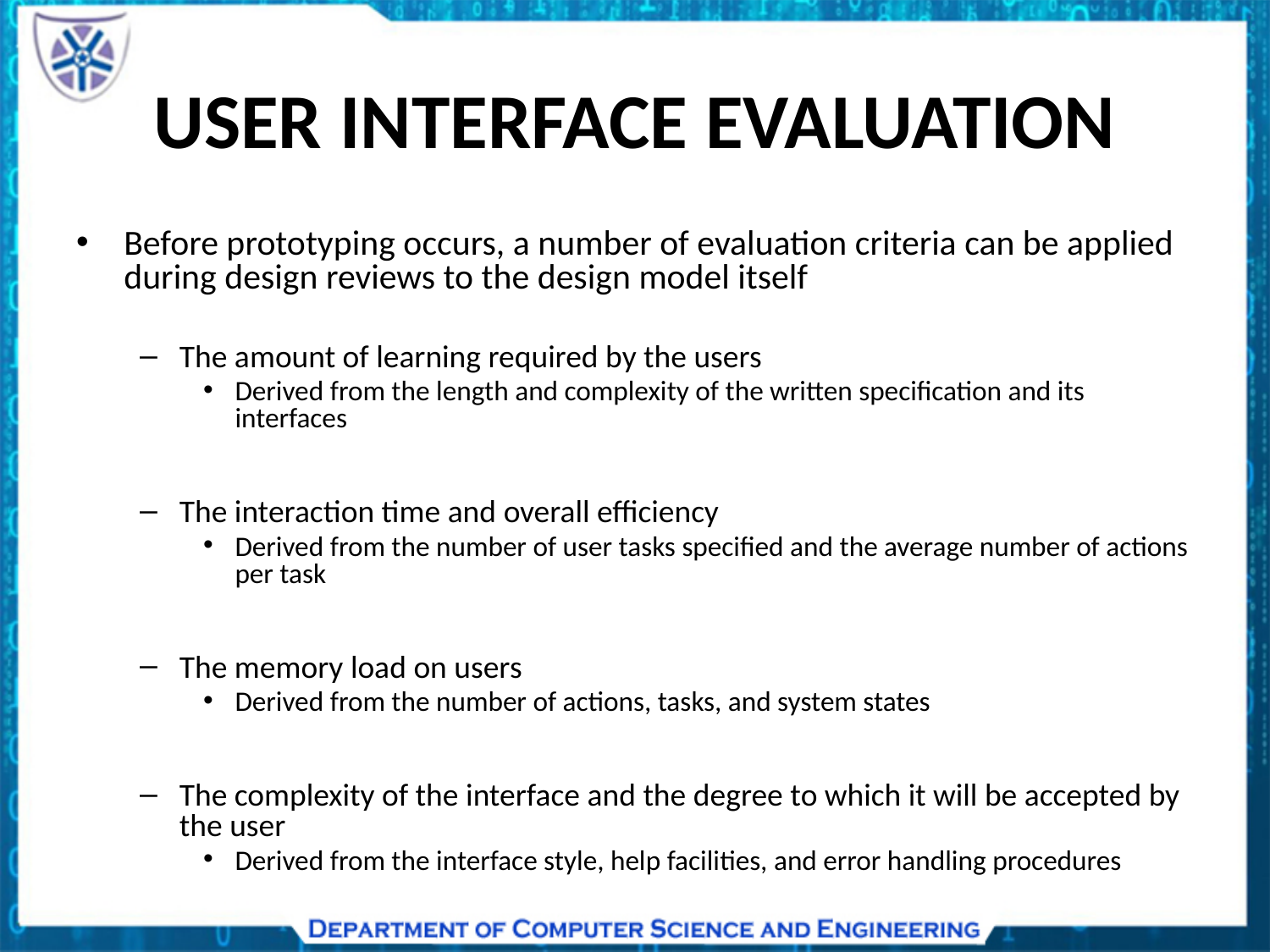

# USER INTERFACE EVALUATION
Before prototyping occurs, a number of evaluation criteria can be applied during design reviews to the design model itself

The amount of learning required by the users
Derived from the length and complexity of the written specification and its interfaces

The interaction time and overall efficiency
Derived from the number of user tasks specified and the average number of actions per task

The memory load on users
Derived from the number of actions, tasks, and system states

The complexity of the interface and the degree to which it will be accepted by the user
Derived from the interface style, help facilities, and error handling procedures